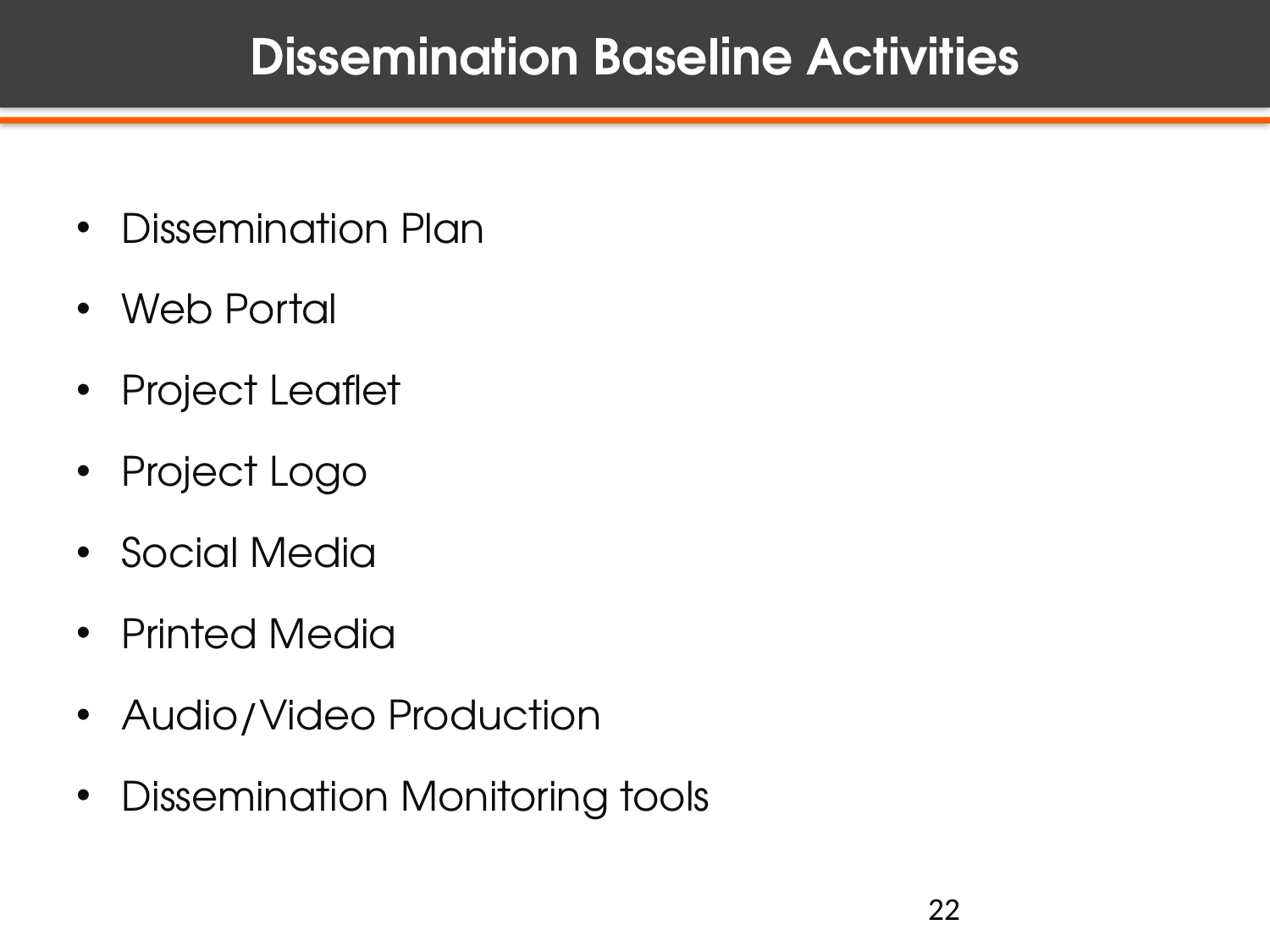

# Dissemination Baseline Activities
Dissemination Plan
Web Portal
Project Leaflet
Project Logo
Social Media
Printed Media
Audio/Video Production
Dissemination Monitoring tools

22